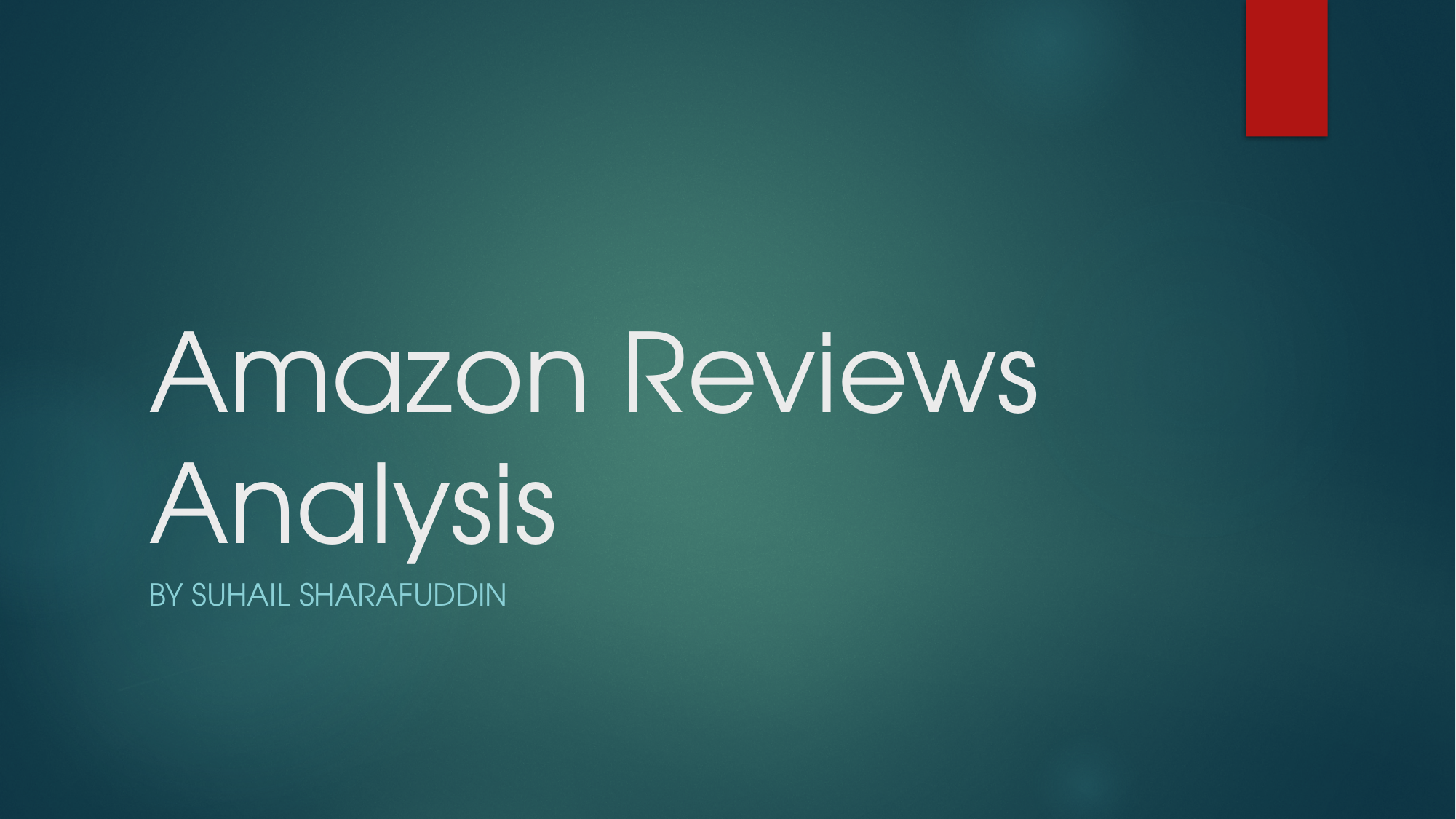

# Amazon Reviews Analysis
By Suhail Sharafuddin